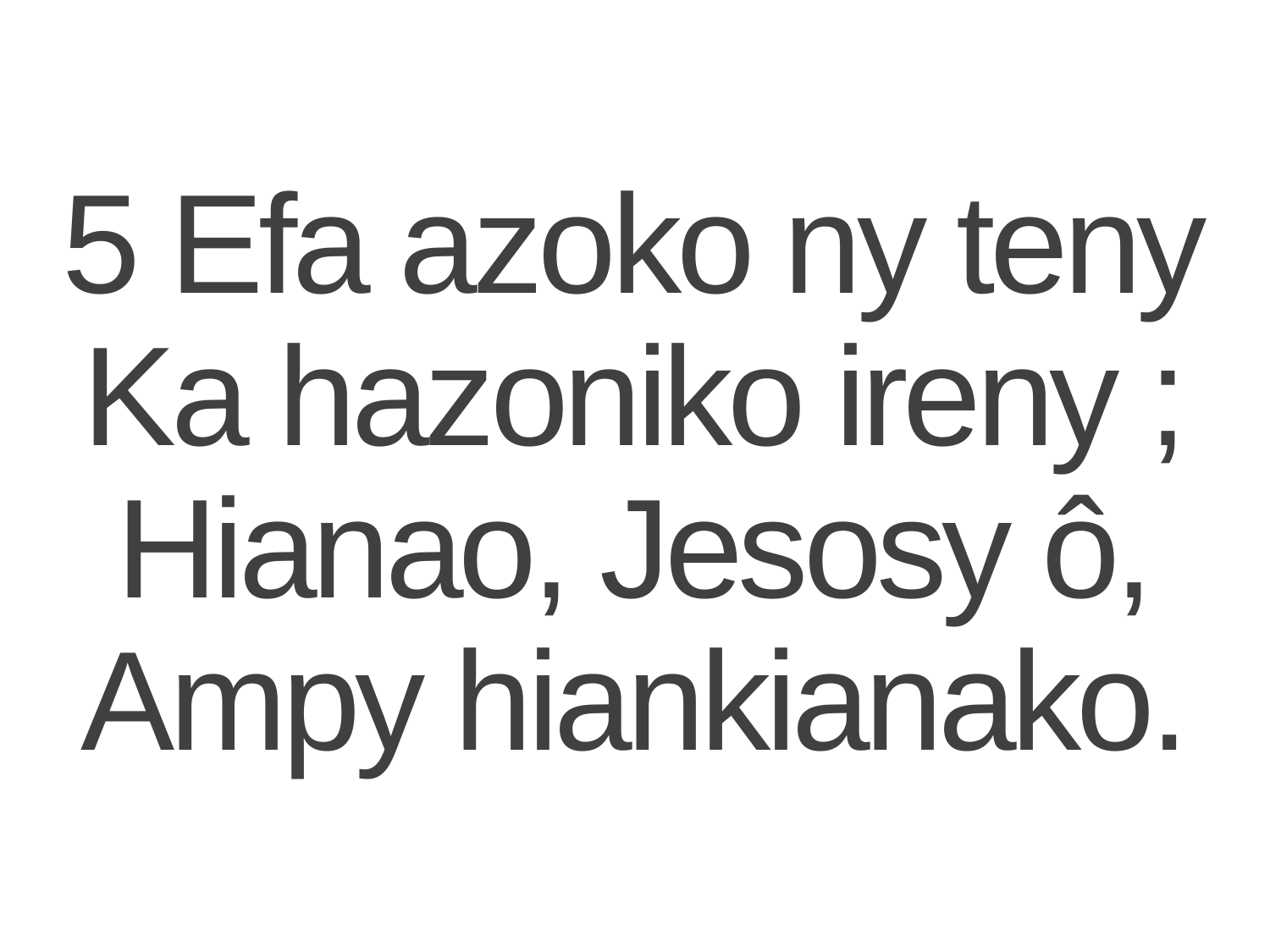

5 Efa azoko ny teny
Ka hazoniko ireny ;
Hianao, Jesosy ô,
Ampy hiankianako.